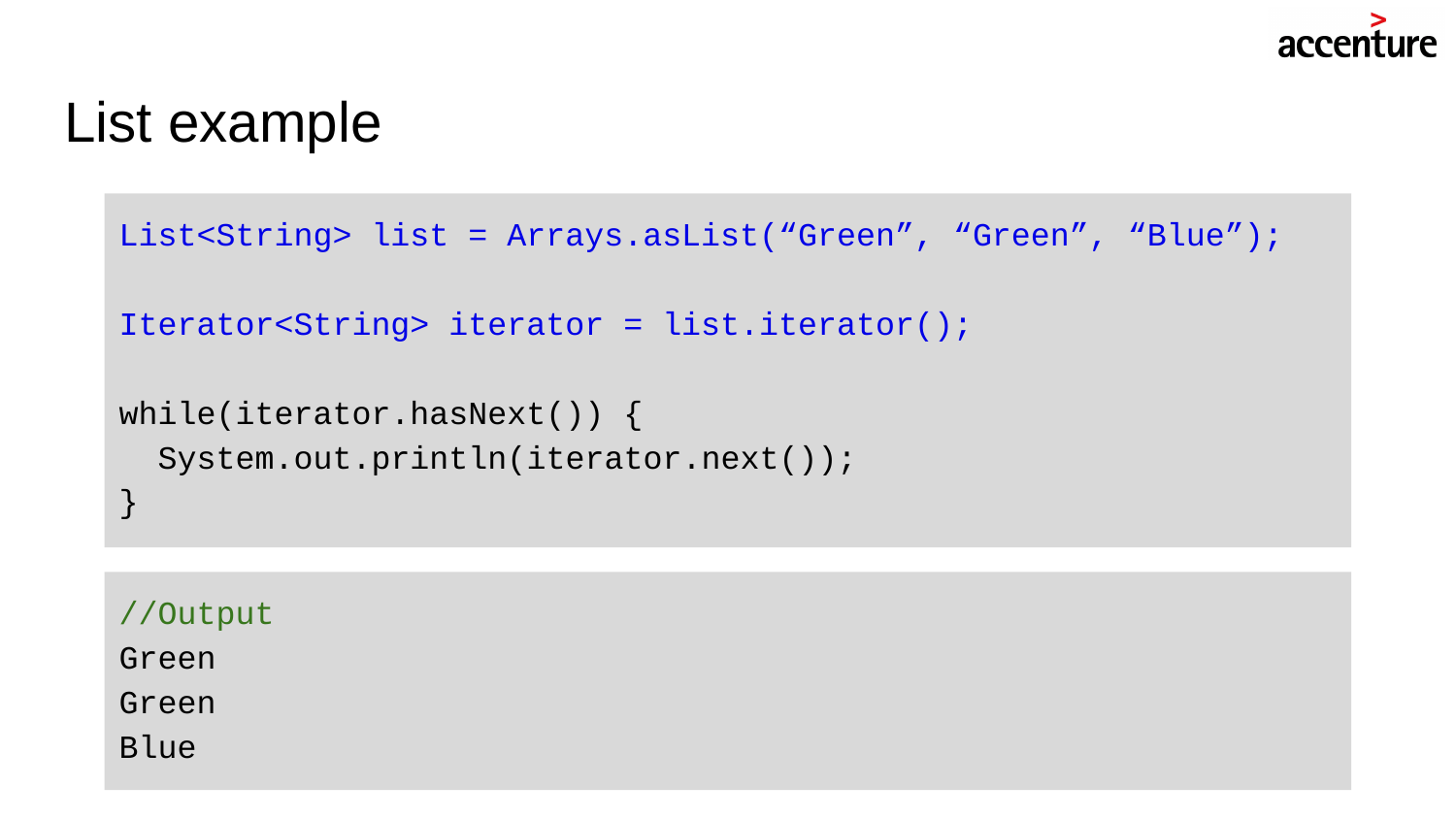

# List example
List<String> list = Arrays.asList(“Green”, “Green”, “Blue”);

Iterator<String> iterator = list.iterator();

while(iterator.hasNext()) {
  System.out.println(iterator.next());
}
//Output
Green
Green
Blue